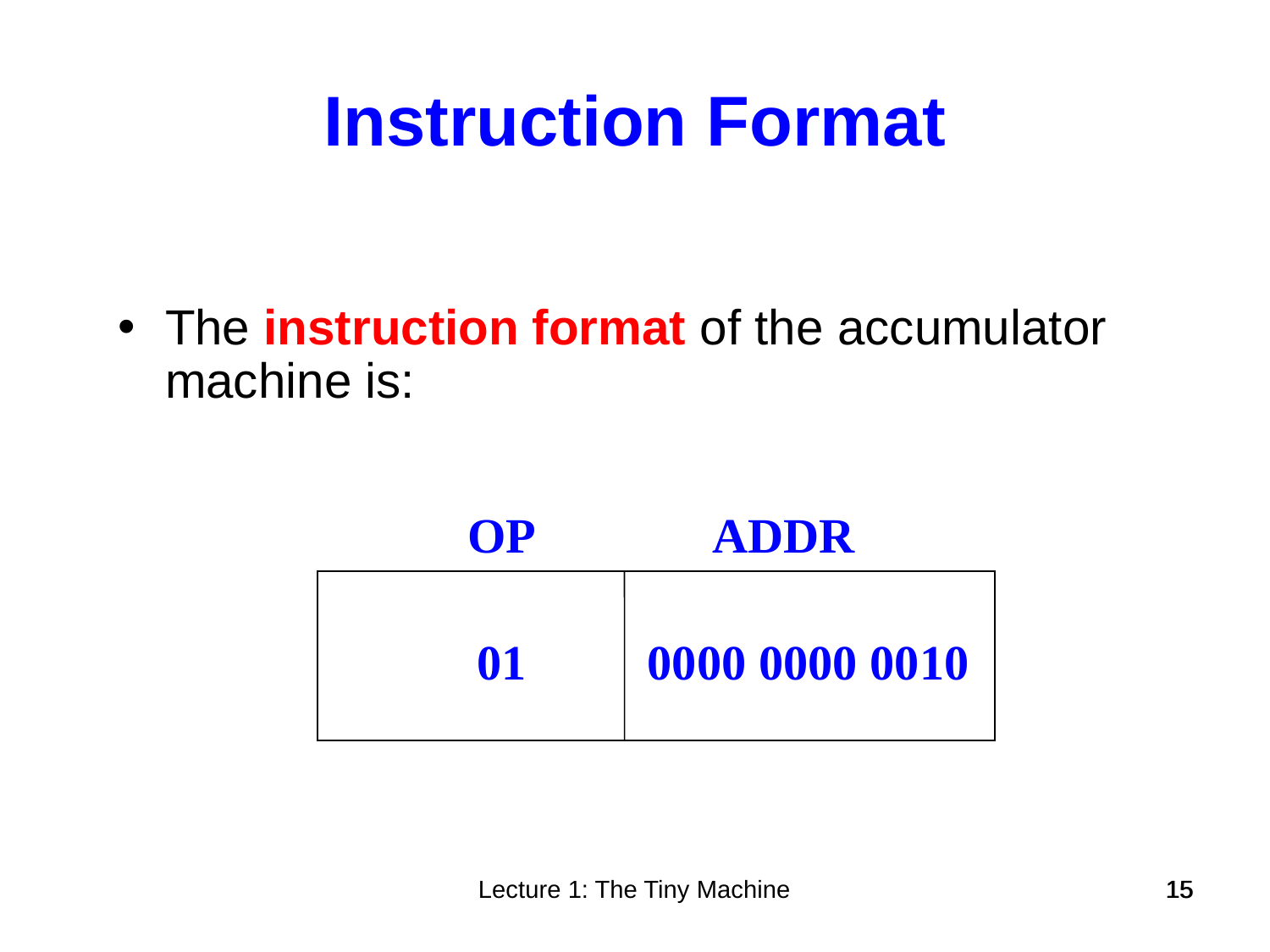

Instruction Format
The instruction format of the accumulator machine is:

OP

ADDR

01

0000 0000 0010

Lecture 1: The Tiny Machine
15
15